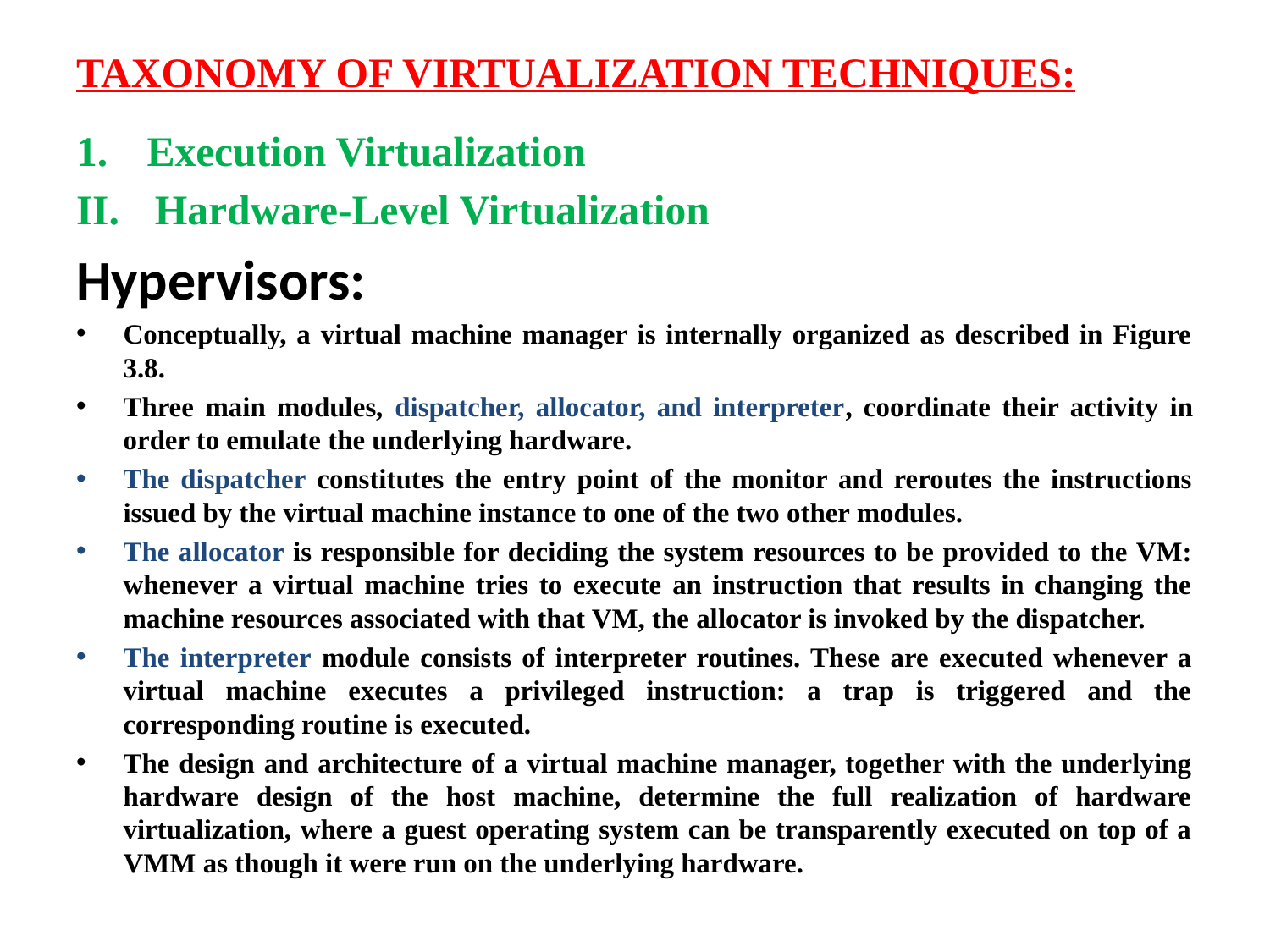

# TAXONOMY OF VIRTUALIZATION TECHNIQUES:
Execution Virtualization
Hardware-Level Virtualization
Hypervisors:
Conceptually, a virtual machine manager is internally organized as described in Figure 3.8.
Three main modules, dispatcher, allocator, and interpreter, coordinate their activity in order to emulate the underlying hardware.
The dispatcher constitutes the entry point of the monitor and reroutes the instructions issued by the virtual machine instance to one of the two other modules.
The allocator is responsible for deciding the system resources to be provided to the VM: whenever a virtual machine tries to execute an instruction that results in changing the machine resources associated with that VM, the allocator is invoked by the dispatcher.
The interpreter module consists of interpreter routines. These are executed whenever a virtual machine executes a privileged instruction: a trap is triggered and the corresponding routine is executed.
The design and architecture of a virtual machine manager, together with the underlying hardware design of the host machine, determine the full realization of hardware virtualization, where a guest operating system can be transparently executed on top of a VMM as though it were run on the underlying hardware.